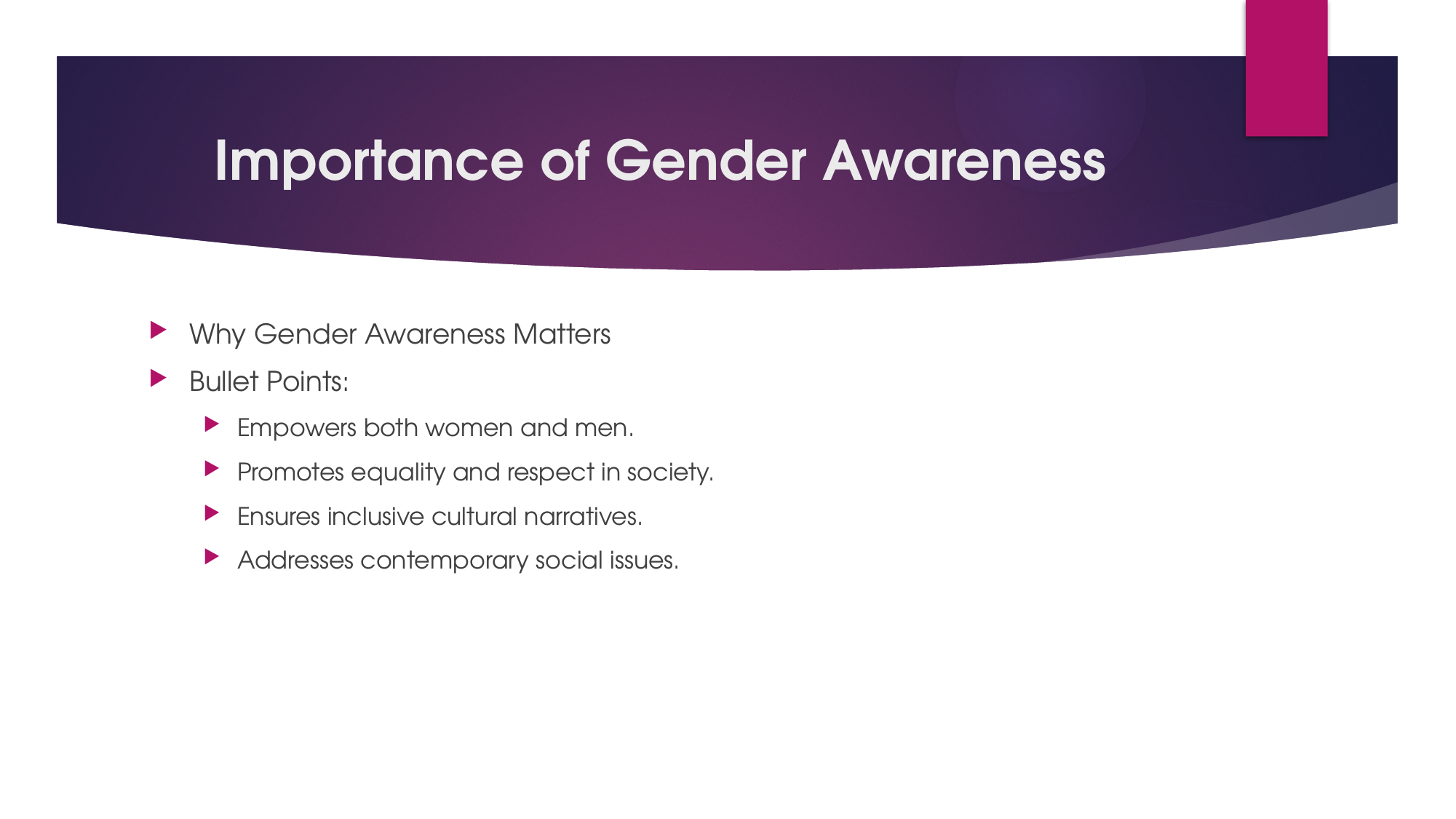

# Importance of Gender Awareness
Why Gender Awareness Matters
Bullet Points:
Empowers both women and men.
Promotes equality and respect in society.
Ensures inclusive cultural narratives.
Addresses contemporary social issues.